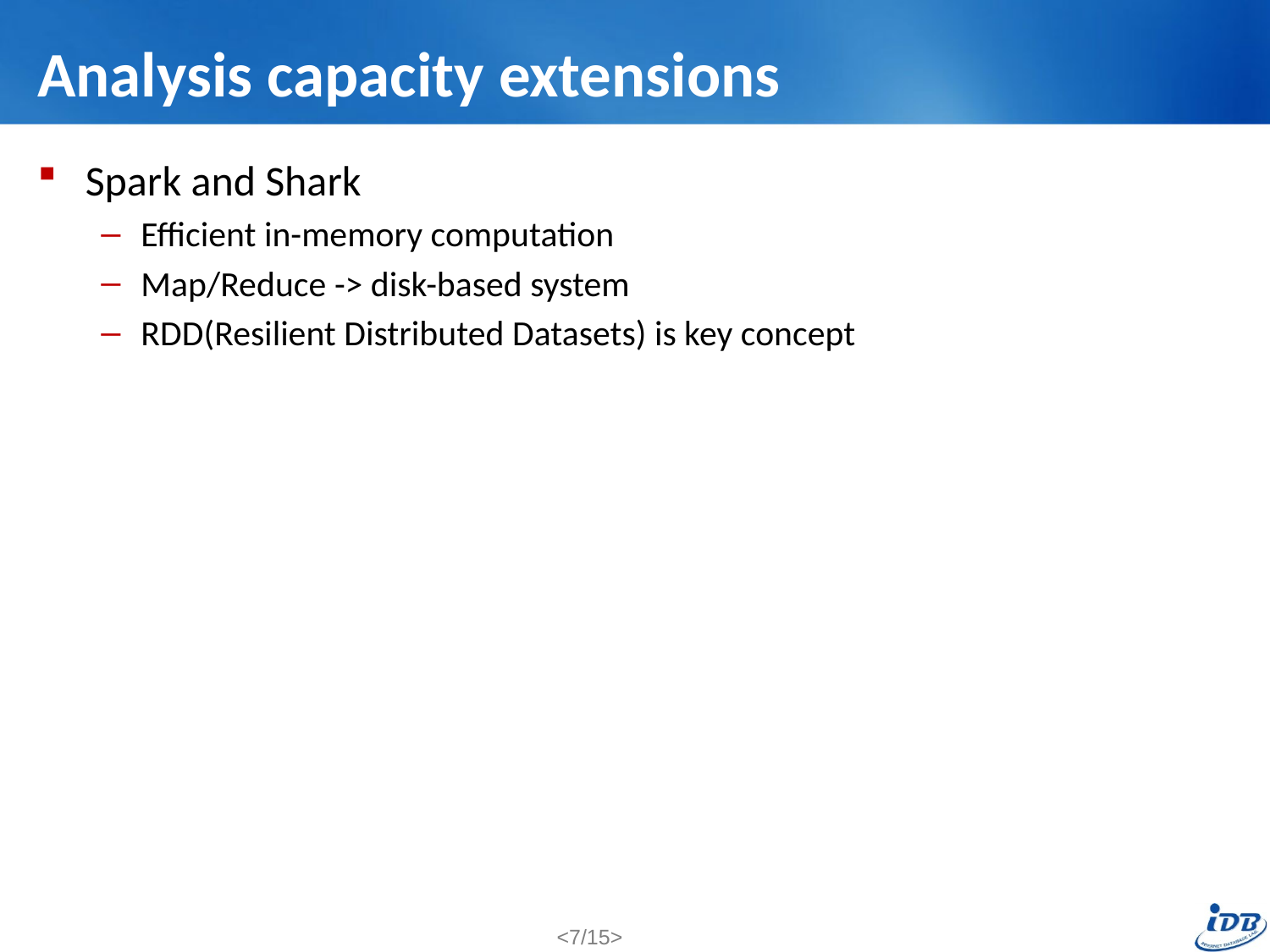

# Analysis capacity extensions
Spark and Shark
Efficient in-memory computation
Map/Reduce -> disk-based system
RDD(Resilient Distributed Datasets) is key concept